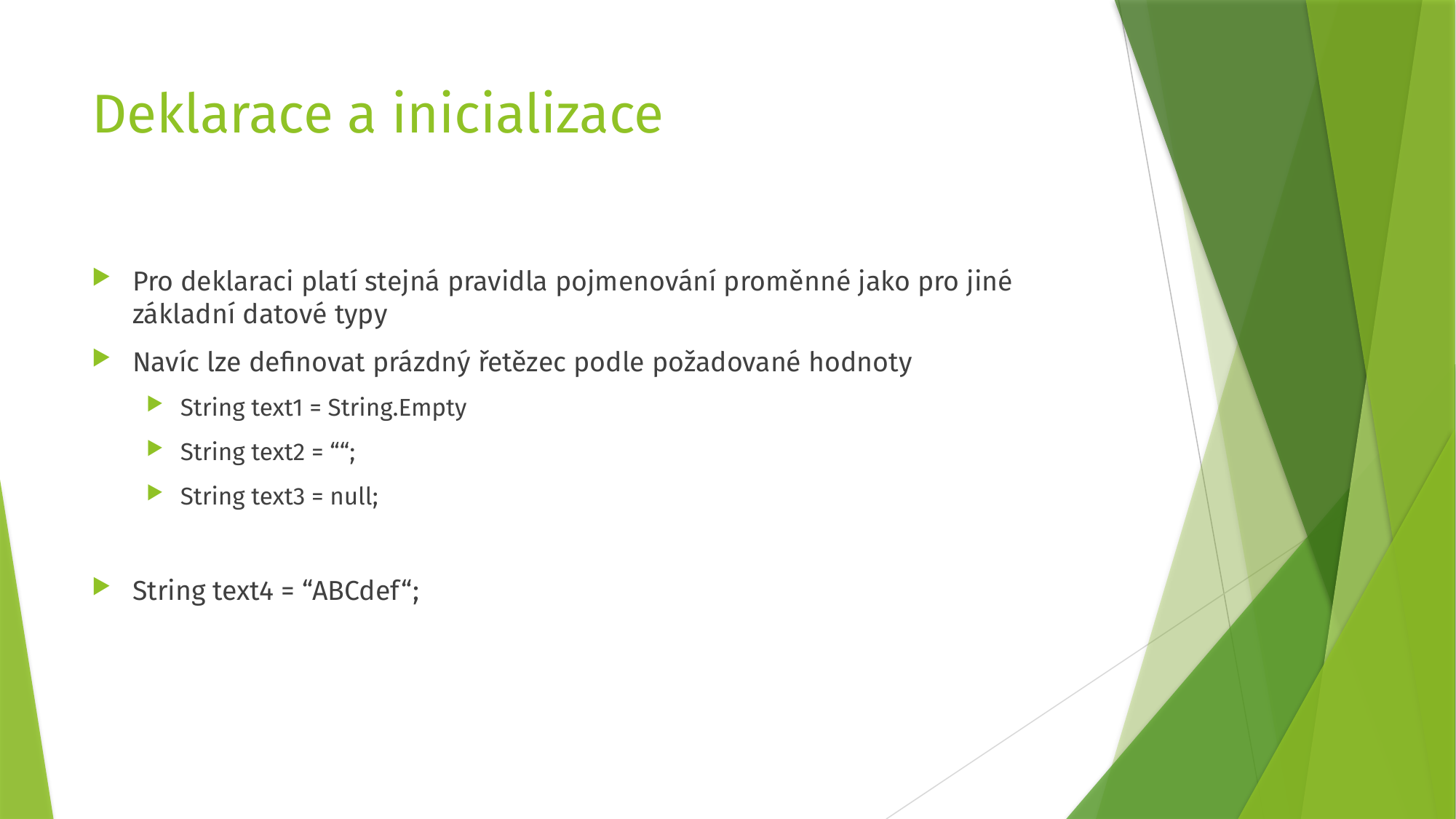

# Deklarace a inicializace
Pro deklaraci platí stejná pravidla pojmenování proměnné jako pro jiné základní datové typy
Navíc lze definovat prázdný řetězec podle požadované hodnoty
String text1 = String.Empty
String text2 = ““;
String text3 = null;

String text4 = “ABCdef“;